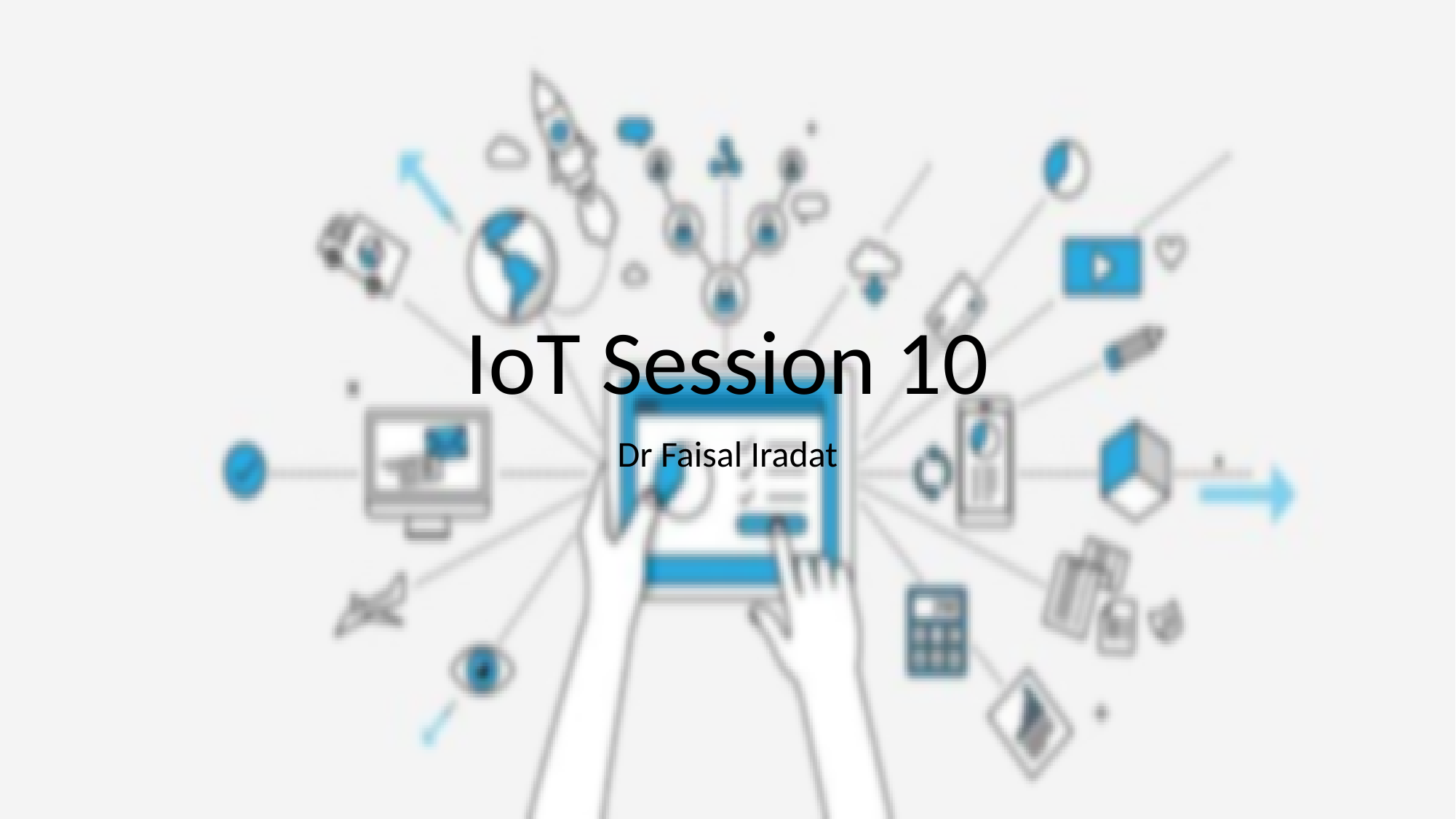

# IoT Session 10
Dr Faisal Iradat